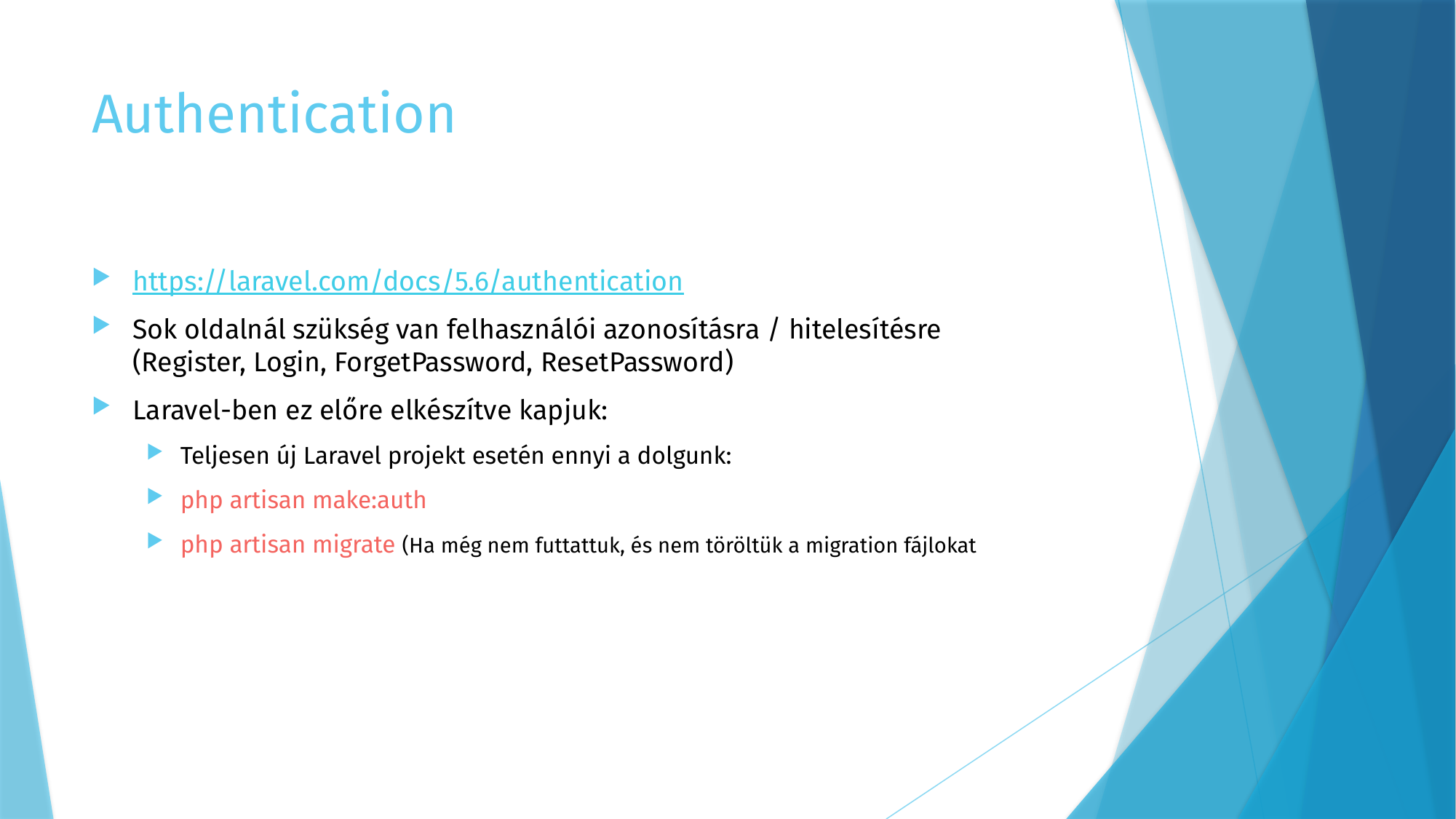

# Authentication
https://laravel.com/docs/5.6/authentication
Sok oldalnál szükség van felhasználói azonosításra / hitelesítésre
(Register, Login, ForgetPassword, ResetPassword)
Laravel-ben ez előre elkészítve kapjuk:
Teljesen új Laravel projekt esetén ennyi a dolgunk:
php artisan make:auth
php artisan migrate (Ha még nem futtattuk, és nem töröltük a migration fájlokat